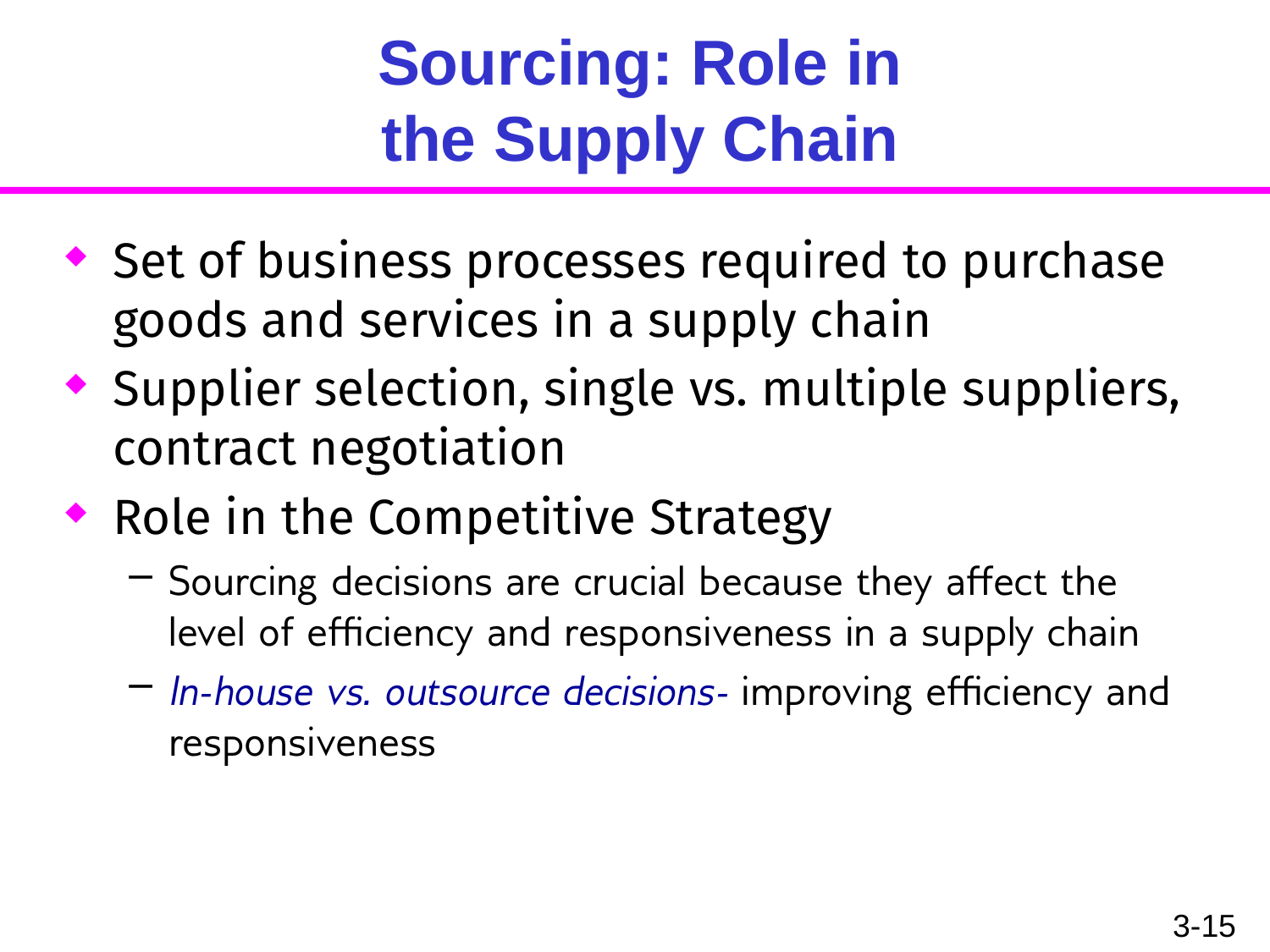

# Sourcing: Role in the Supply Chain
Set of business processes required to purchase goods and services in a supply chain
Supplier selection, single vs. multiple suppliers, contract negotiation
Role in the Competitive Strategy
Sourcing decisions are crucial because they affect the level of efficiency and responsiveness in a supply chain
In-house vs. outsource decisions- improving efficiency and responsiveness

3-15